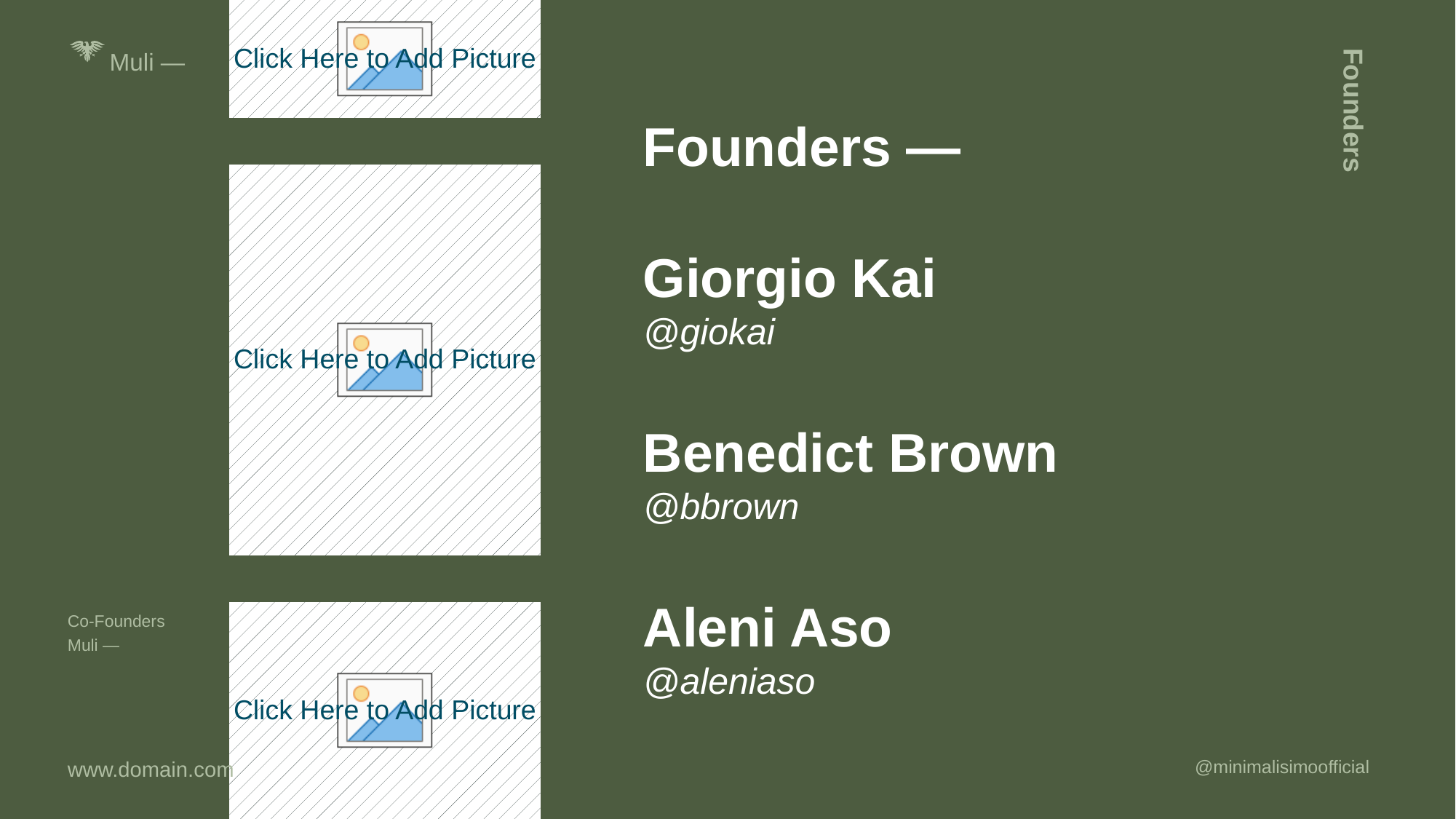

Muli —

Founders —

Giorgio Kai
@giokai

Benedict Brown
@bbrown

Aleni Aso
@aleniaso

Founders
Co-Founders
Muli —

www.domain.com
@minimalisimoofficial